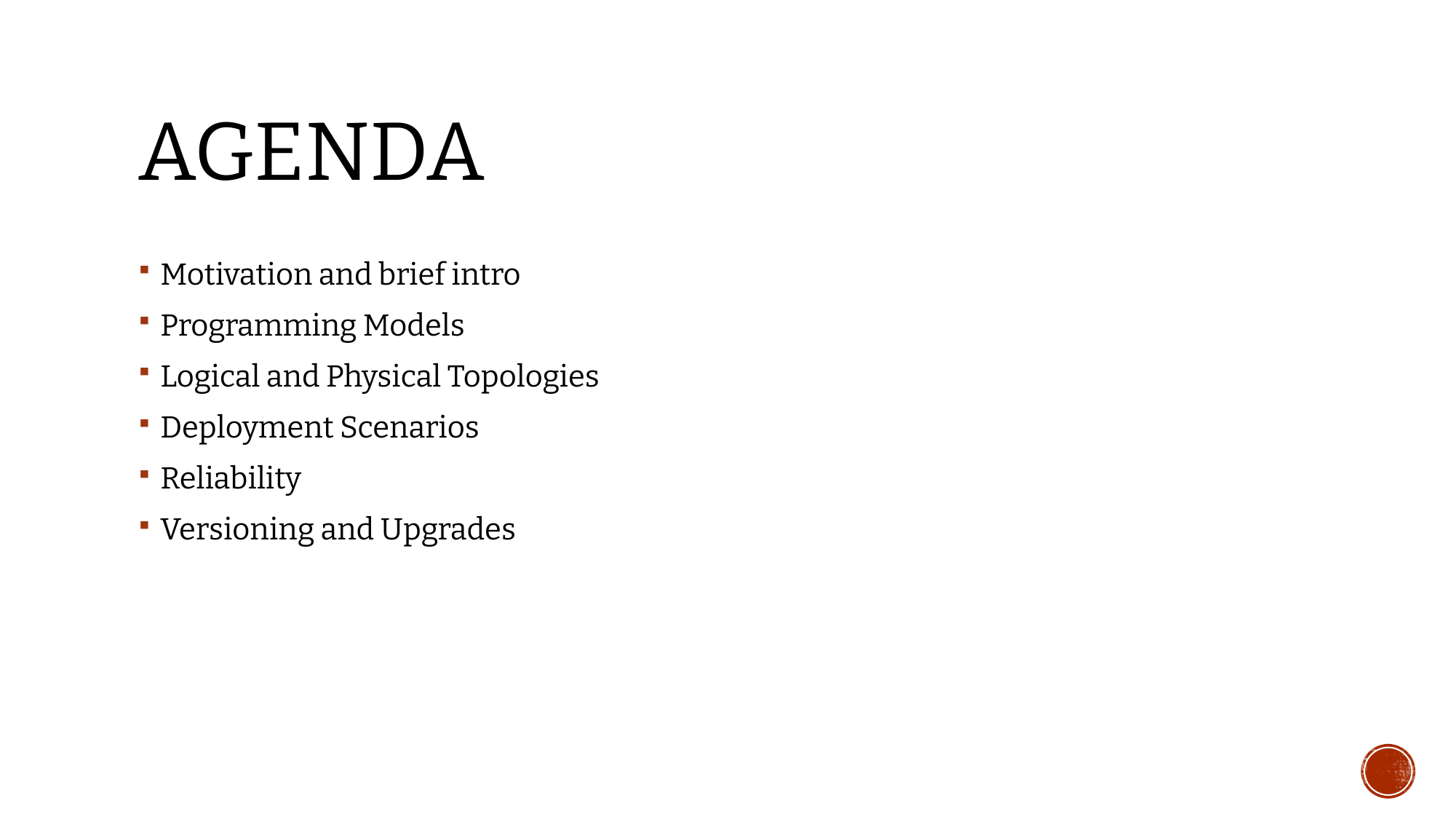

# Agenda
Motivation and brief intro
Programming Models
Logical and Physical Topologies
Deployment Scenarios
Reliability
Versioning and Upgrades